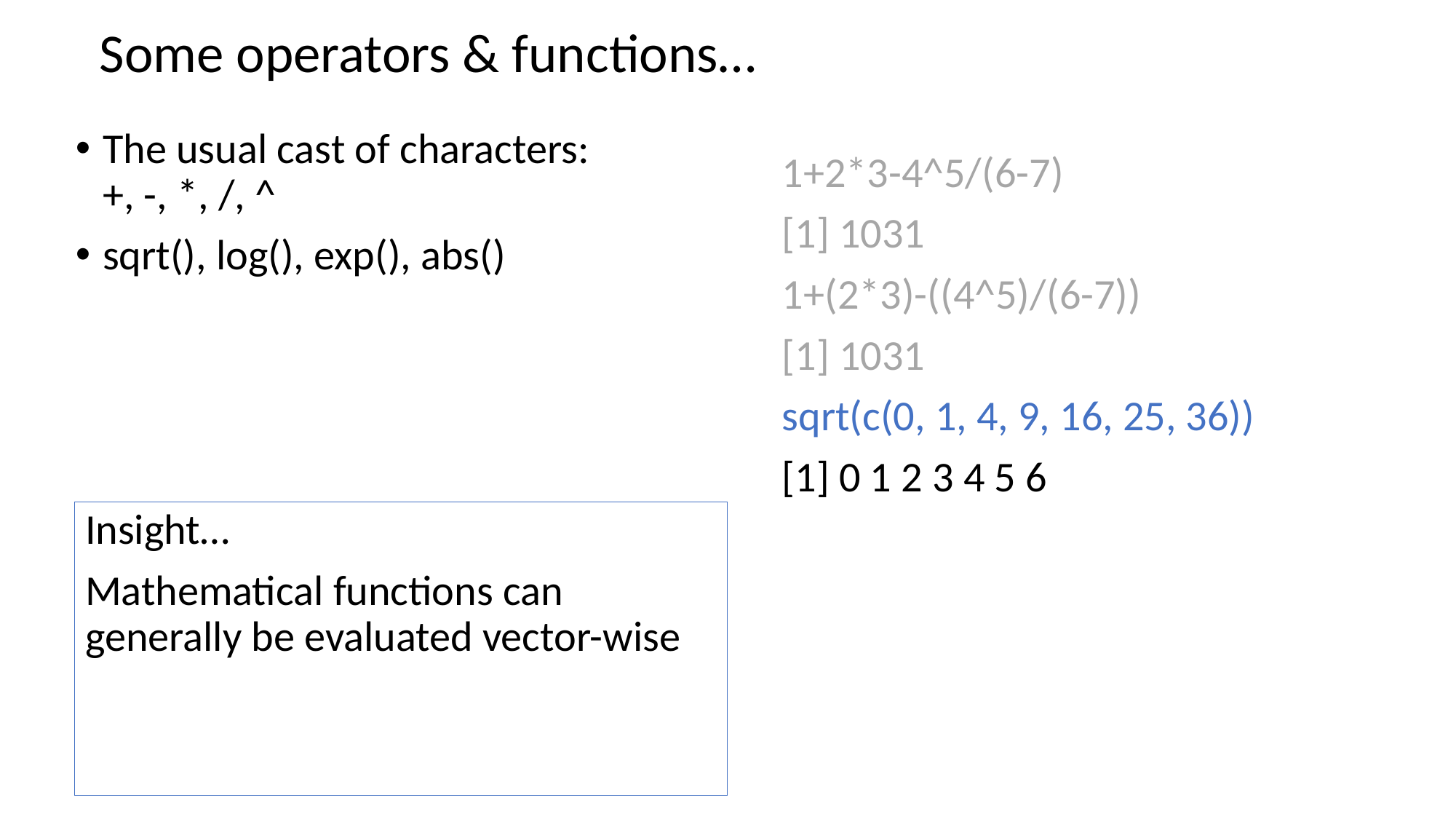

# Some operators & functions…
The usual cast of characters:         +, -, *, /, ^
sqrt(), log(), exp(), abs()
1+2*3-4^5/(6-7)
[1] 1031
1+(2*3)-((4^5)/(6-7))
[1] 1031
sqrt(c(0, 1, 4, 9, 16, 25, 36))
[1] 0 1 2 3 4 5 6

Insight…
Mathematical functions can generally be evaluated vector-wise